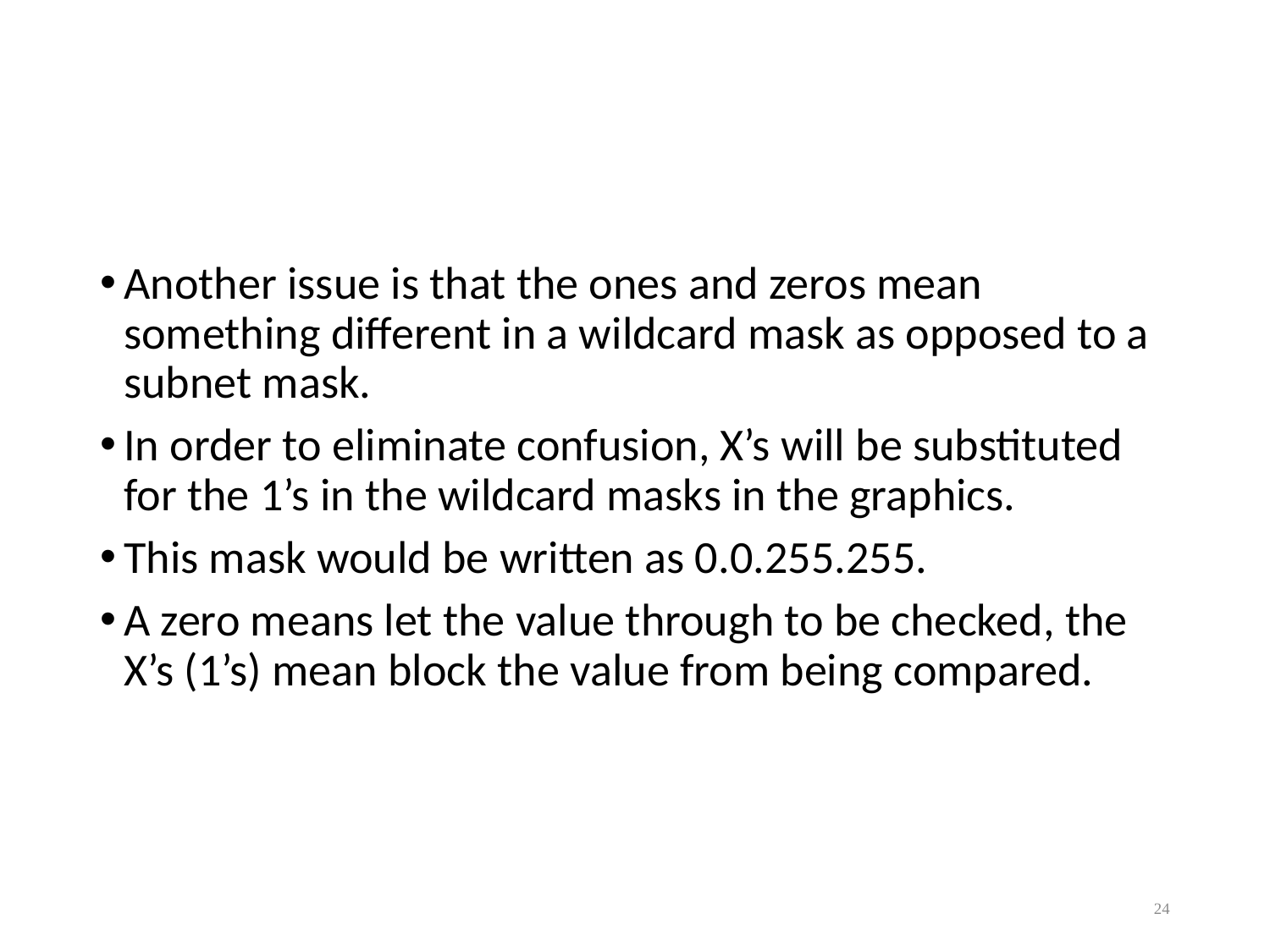

#
Another issue is that the ones and zeros mean something different in a wildcard mask as opposed to a subnet mask.
In order to eliminate confusion, X’s will be substituted for the 1’s in the wildcard masks in the graphics.
This mask would be written as 0.0.255.255.
A zero means let the value through to be checked, the X’s (1’s) mean block the value from being compared.
24